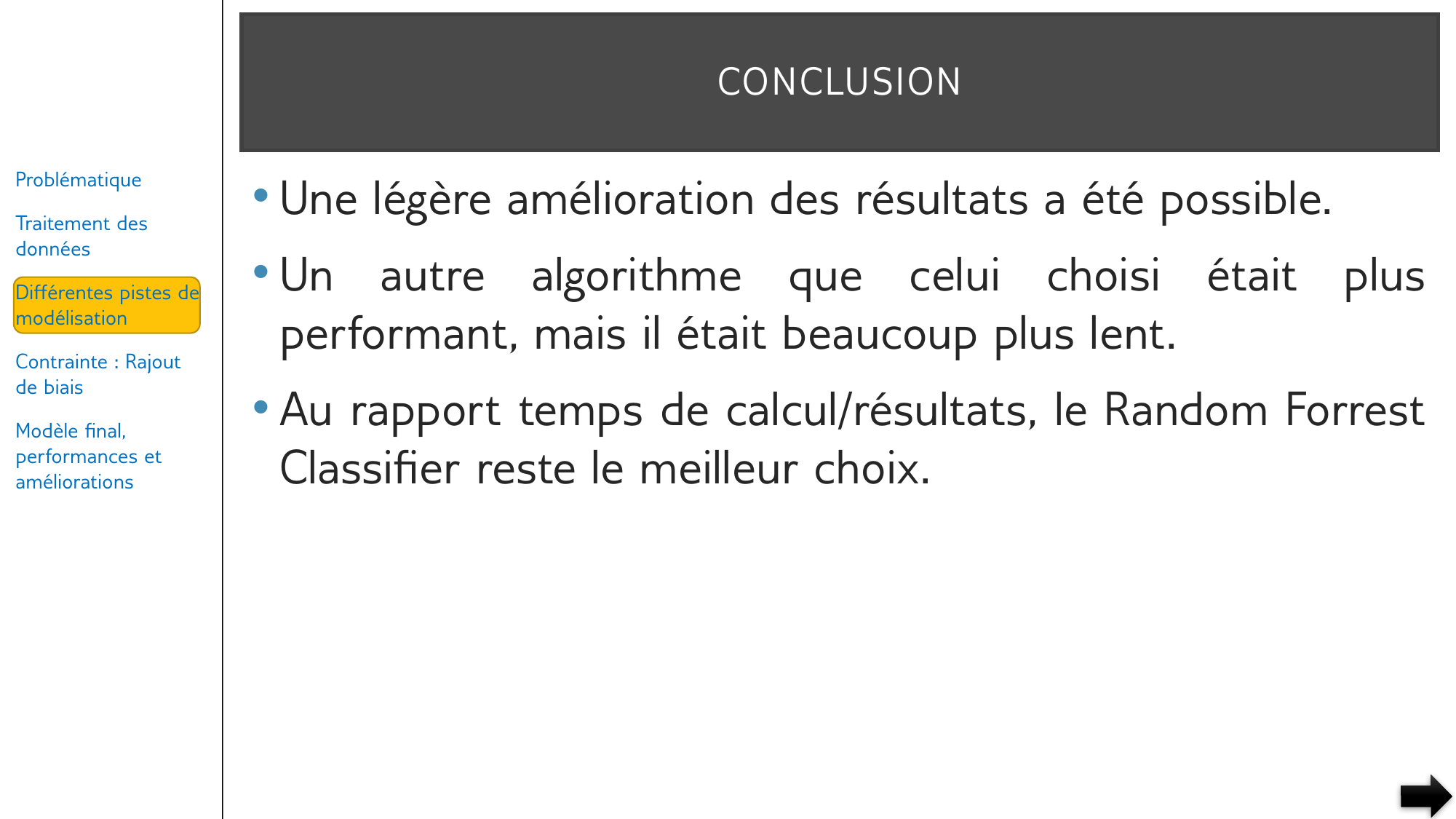

# CONCLUSION
Une légère amélioration des résultats a été possible.
Un autre algorithme que celui choisi était plus performant, mais il était beaucoup plus lent.
Au rapport temps de calcul/résultats, le Random Forrest Classifier reste le meilleur choix.